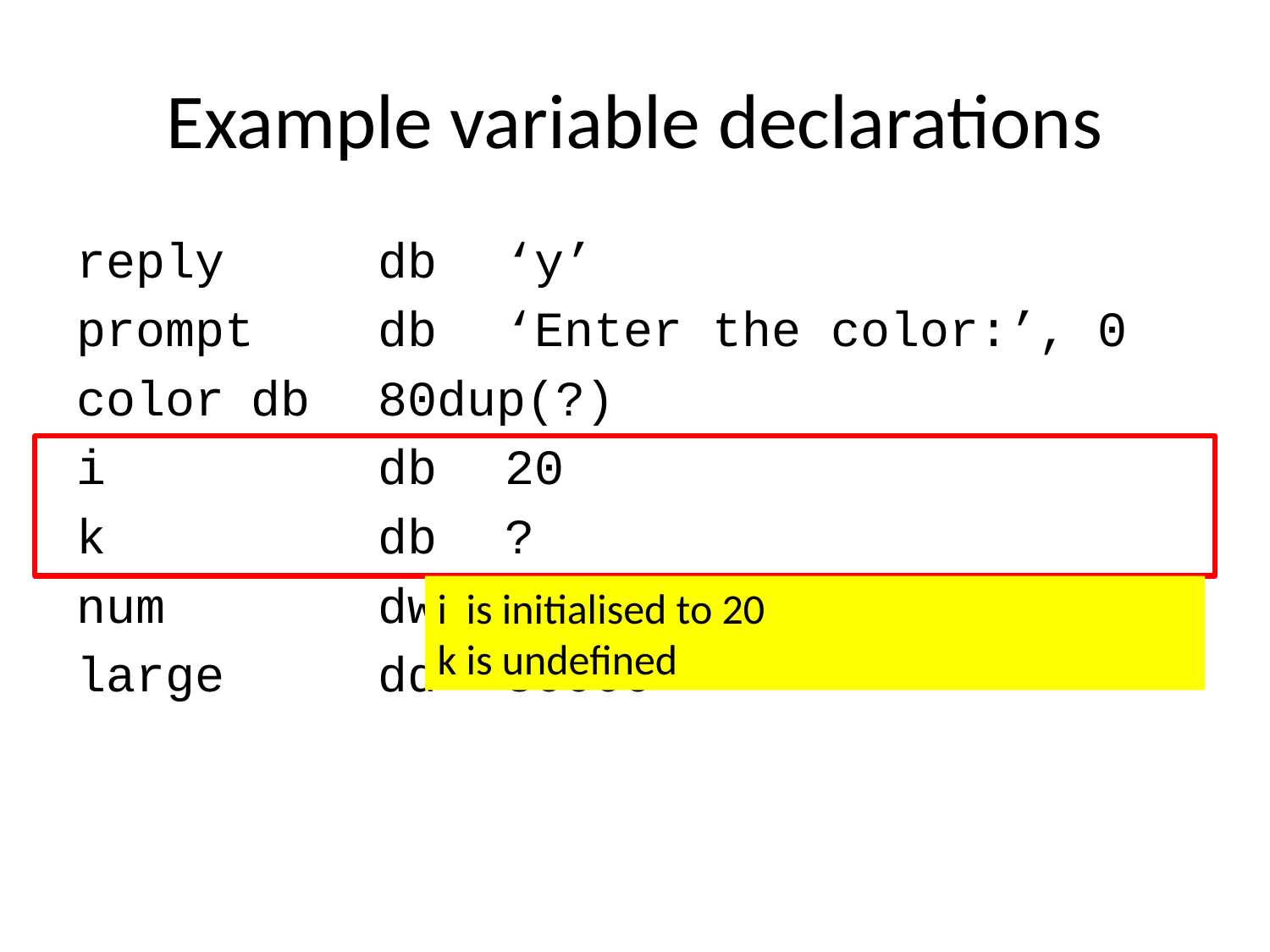

# Example variable declarations
reply 	db	‘y’
prompt	db	‘Enter the color:’, 0
color	db	80dup(?)
i			db	20
k			db	?
num 		dw	4000
large 	dd	80000

i  is initialised to 20
k is undefined